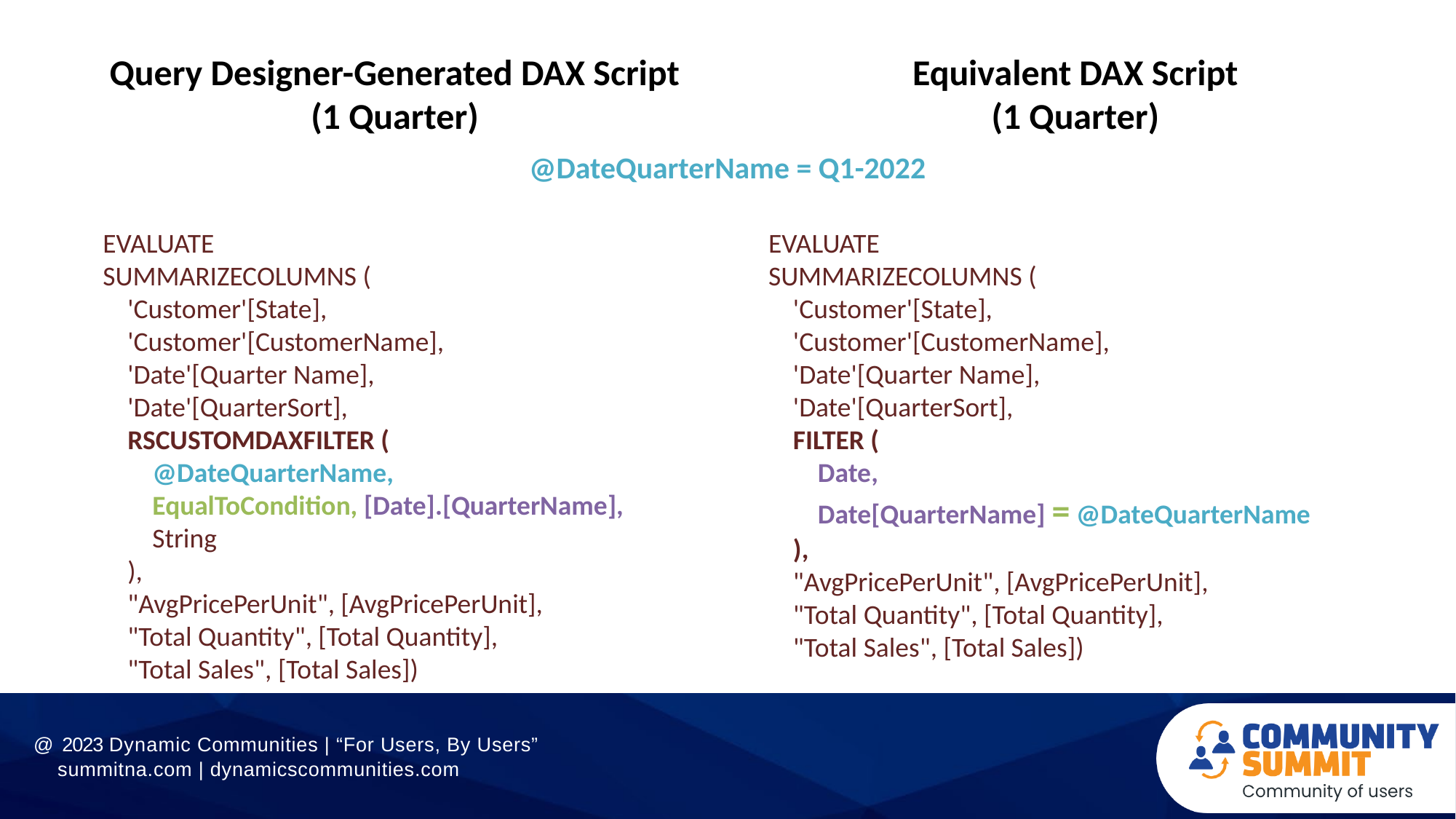

Query Designer-Generated DAX Script (1 Quarter)
Equivalent DAX Script
(1 Quarter)
@DateQuarterName = Q1-2022
EVALUATE
SUMMARIZECOLUMNS (
    'Customer'[State],
    'Customer'[CustomerName],
    'Date'[Quarter Name],
    'Date'[QuarterSort],
    RSCUSTOMDAXFILTER (
        @DateQuarterName,
        EqualToCondition, [Date].[QuarterName],
        String
    ),
    "AvgPricePerUnit", [AvgPricePerUnit],
    "Total Quantity", [Total Quantity],
    "Total Sales", [Total Sales])
EVALUATE
SUMMARIZECOLUMNS (
    'Customer'[State],
    'Customer'[CustomerName],
    'Date'[Quarter Name],
    'Date'[QuarterSort],
    FILTER (
        Date,
        Date[QuarterName] = @DateQuarterName
    ),
    "AvgPricePerUnit", [AvgPricePerUnit],
    "Total Quantity", [Total Quantity],
    "Total Sales", [Total Sales])